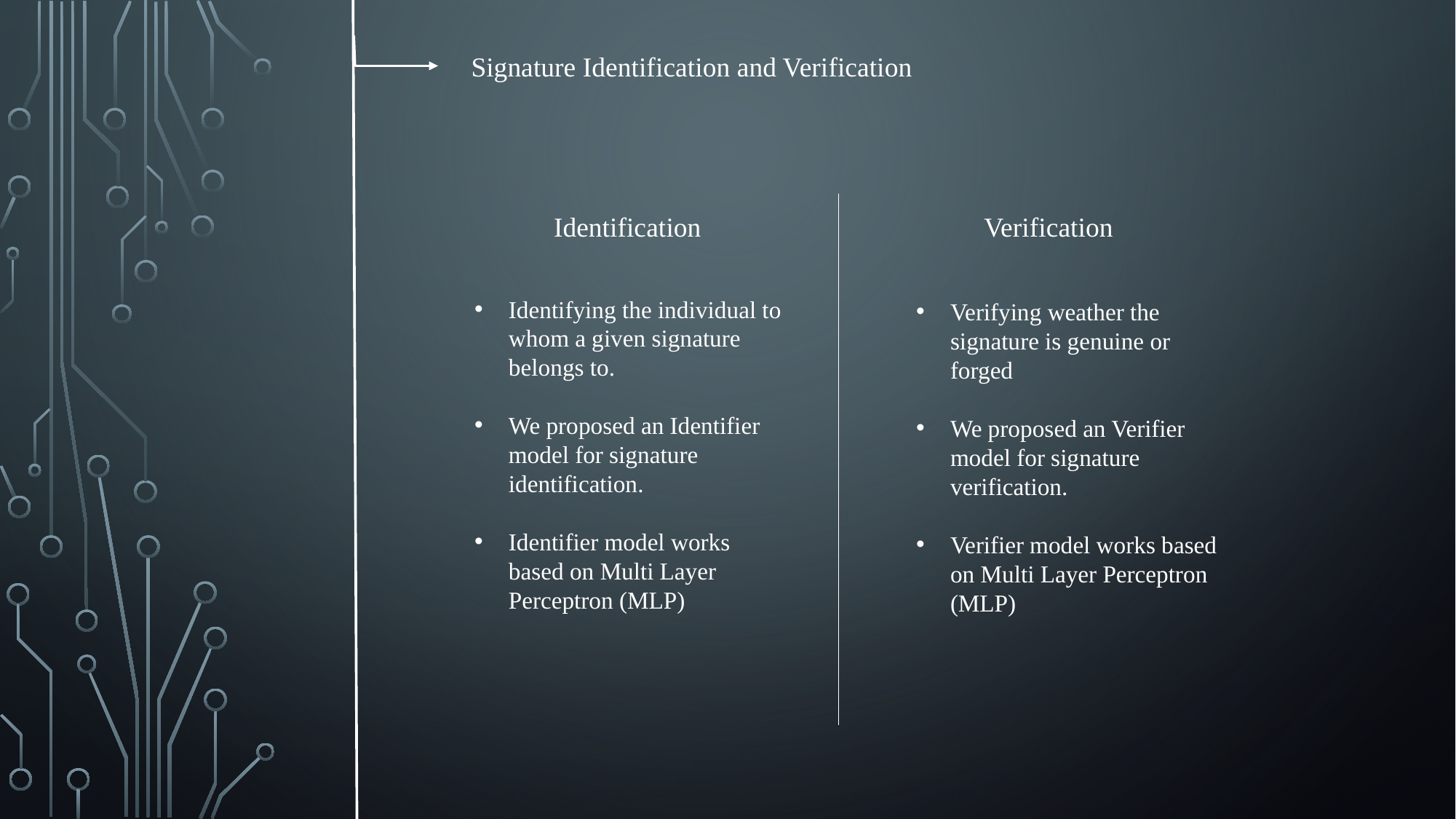

About the Dataset
Signature Identification and Verification
Identification
Verification
Identifying the individual to whom a given signature belongs to.

We proposed an Identifier model for signature identification.

Identifier model works based on Multi Layer Perceptron (MLP)
Verifying weather the signature is genuine or forged

We proposed an Verifier model for signature verification.

Verifier model works based on Multi Layer Perceptron (MLP)